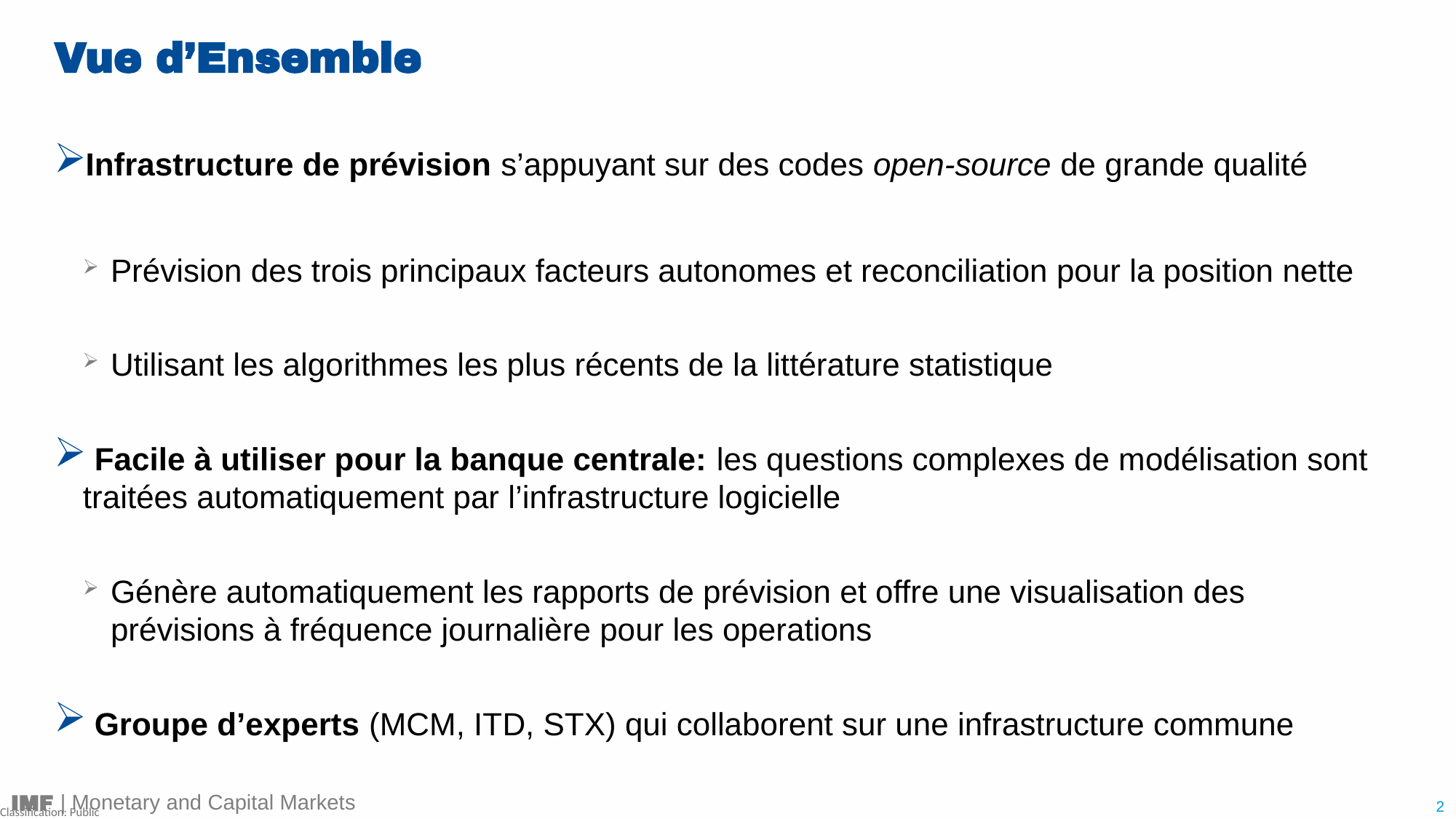

# Vue d’Ensemble

Infrastructure de prévision s’appuyant sur des codes open-source de grande qualité

Prévision des trois principaux facteurs autonomes et reconciliation pour la position nette

Utilisant les algorithmes les plus récents de la littérature statistique

 Facile à utiliser pour la banque centrale: les questions complexes de modélisation sont traitées automatiquement par l’infrastructure logicielle

Génère automatiquement les rapports de prévision et offre une visualisation des prévisions à fréquence journalière pour les operations

 Groupe d’experts (MCM, ITD, STX) qui collaborent sur une infrastructure commune